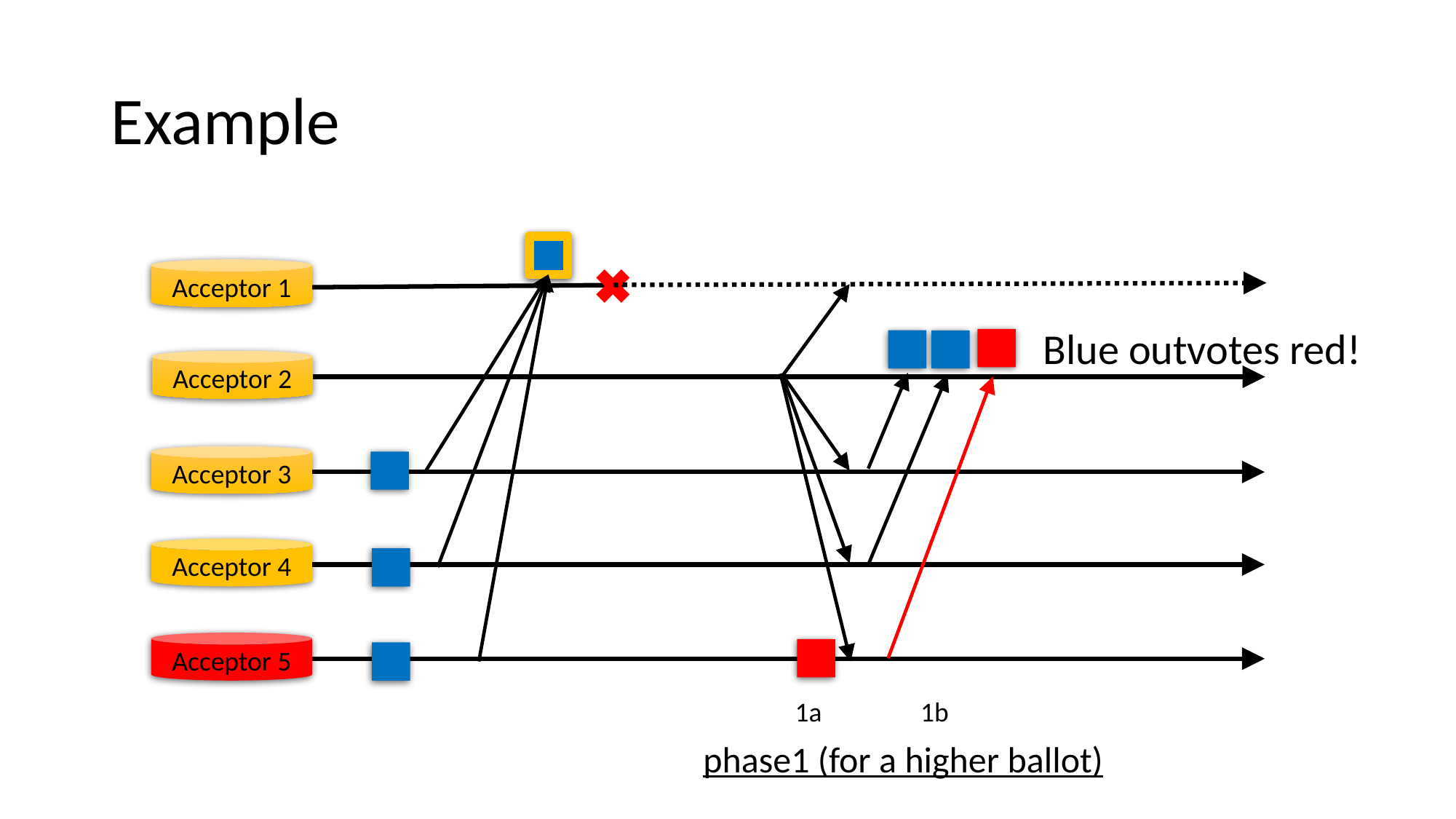

# Example

✖
Acceptor 1
Blue outvotes red!

Acceptor 2
Acceptor 3

Acceptor 4

Acceptor 5

1a                1b
phase1 (for a higher ballot)